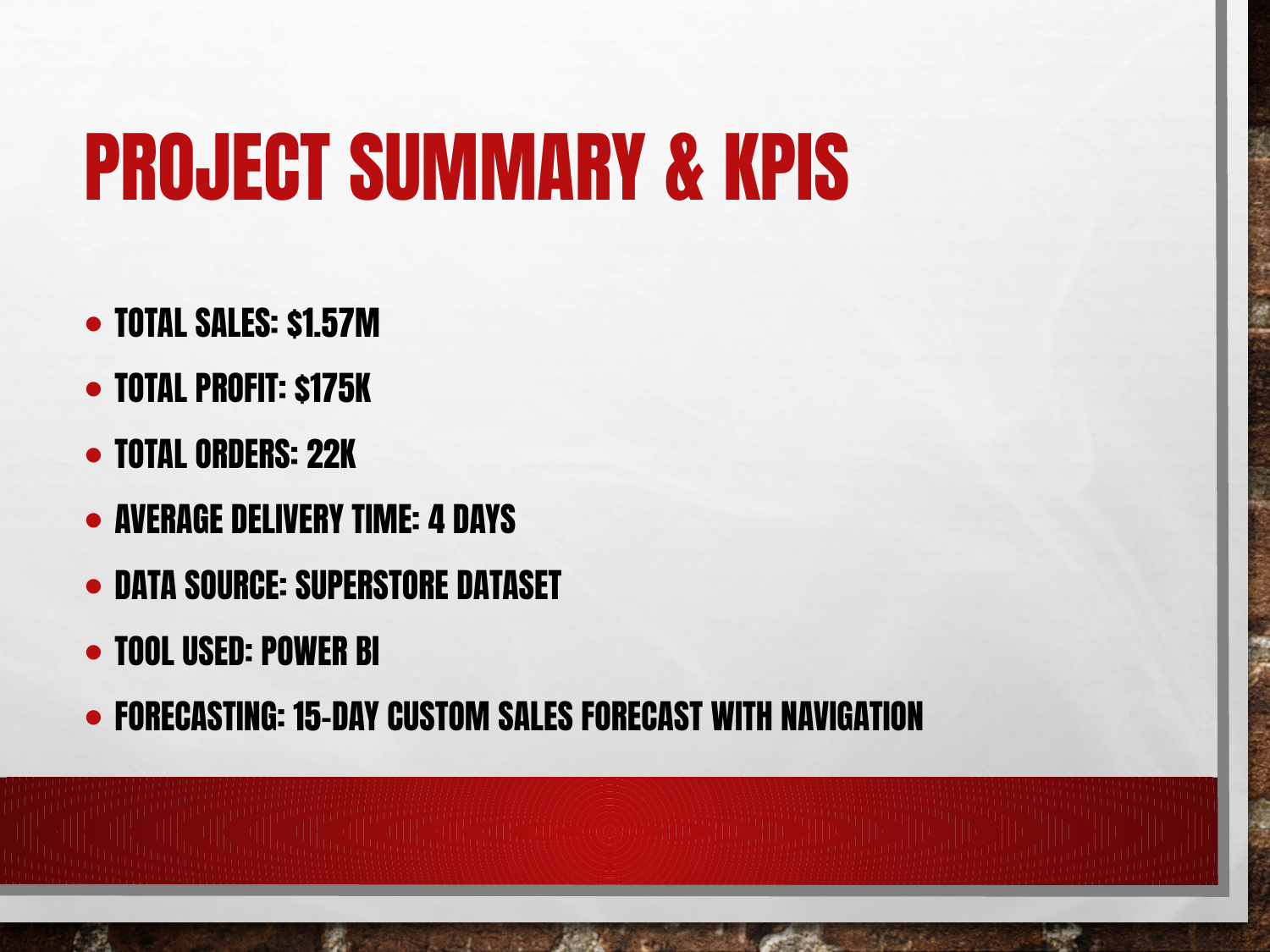

# Project Summary & KPIs
Total Sales: $1.57M
Total Profit: $175K
Total Orders: 22K
Average Delivery Time: 4 Days
Data Source: Superstore Dataset
Tool Used: Power BI
Forecasting: 15-Day Custom Sales Forecast with Navigation